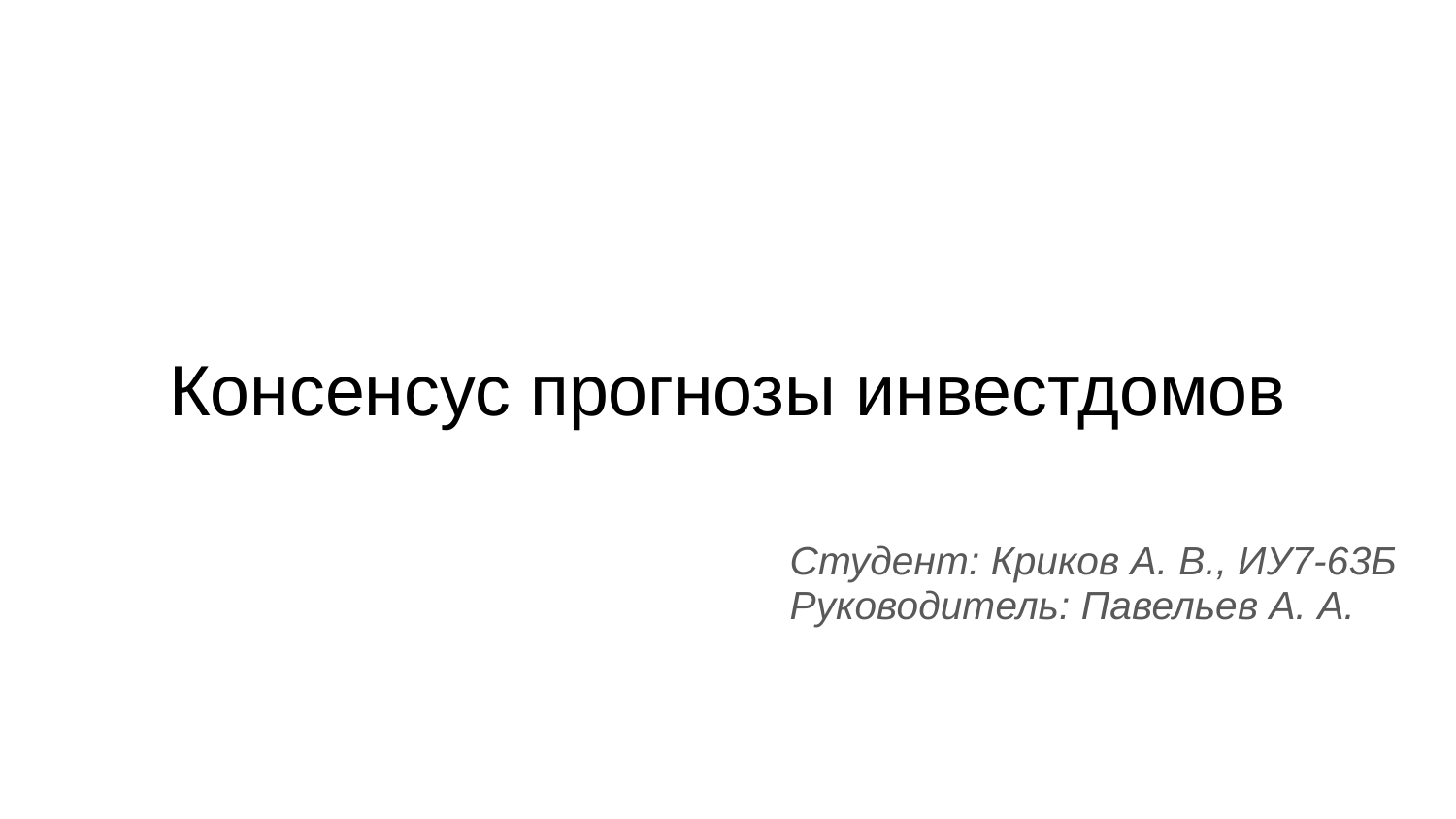

# Консенсус прогнозы инвестдомов
Студент: Криков А. В., ИУ7-63Б
Руководитель: Павельев А. А.